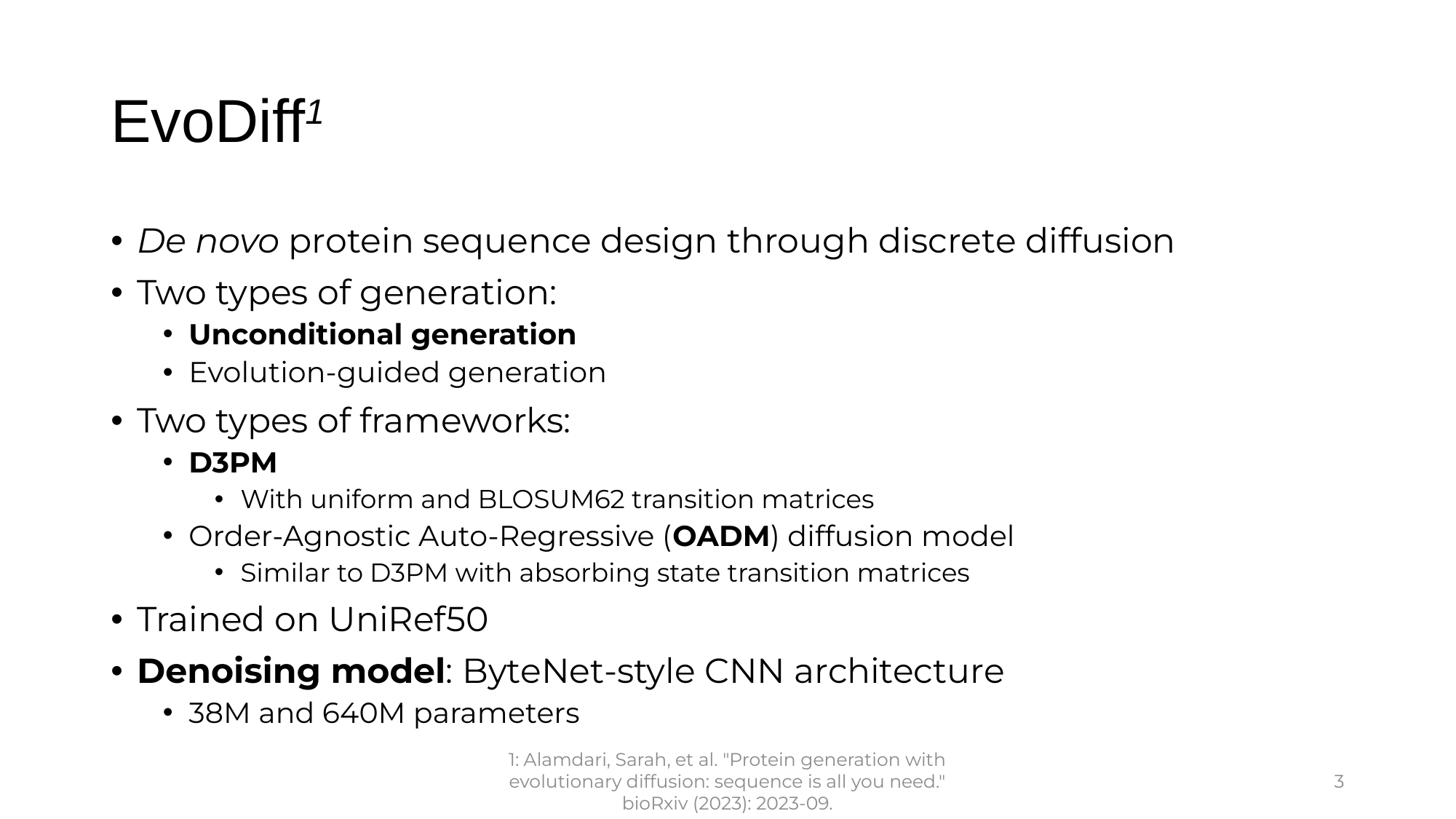

# EvoDiff1
De novo protein sequence design through discrete diffusion
Two types of generation:
Unconditional generation
Evolution-guided generation
Two types of frameworks:
D3PM
With uniform and BLOSUM62 transition matrices
Order-Agnostic Auto-Regressive (OADM) diffusion model
Similar to D3PM with absorbing state transition matrices
Trained on UniRef50
Denoising model: ByteNet-style CNN architecture
38M and 640M parameters

1: Alamdari, Sarah, et al. "Protein generation with evolutionary diffusion: sequence is all you need." bioRxiv (2023): 2023-09.
3